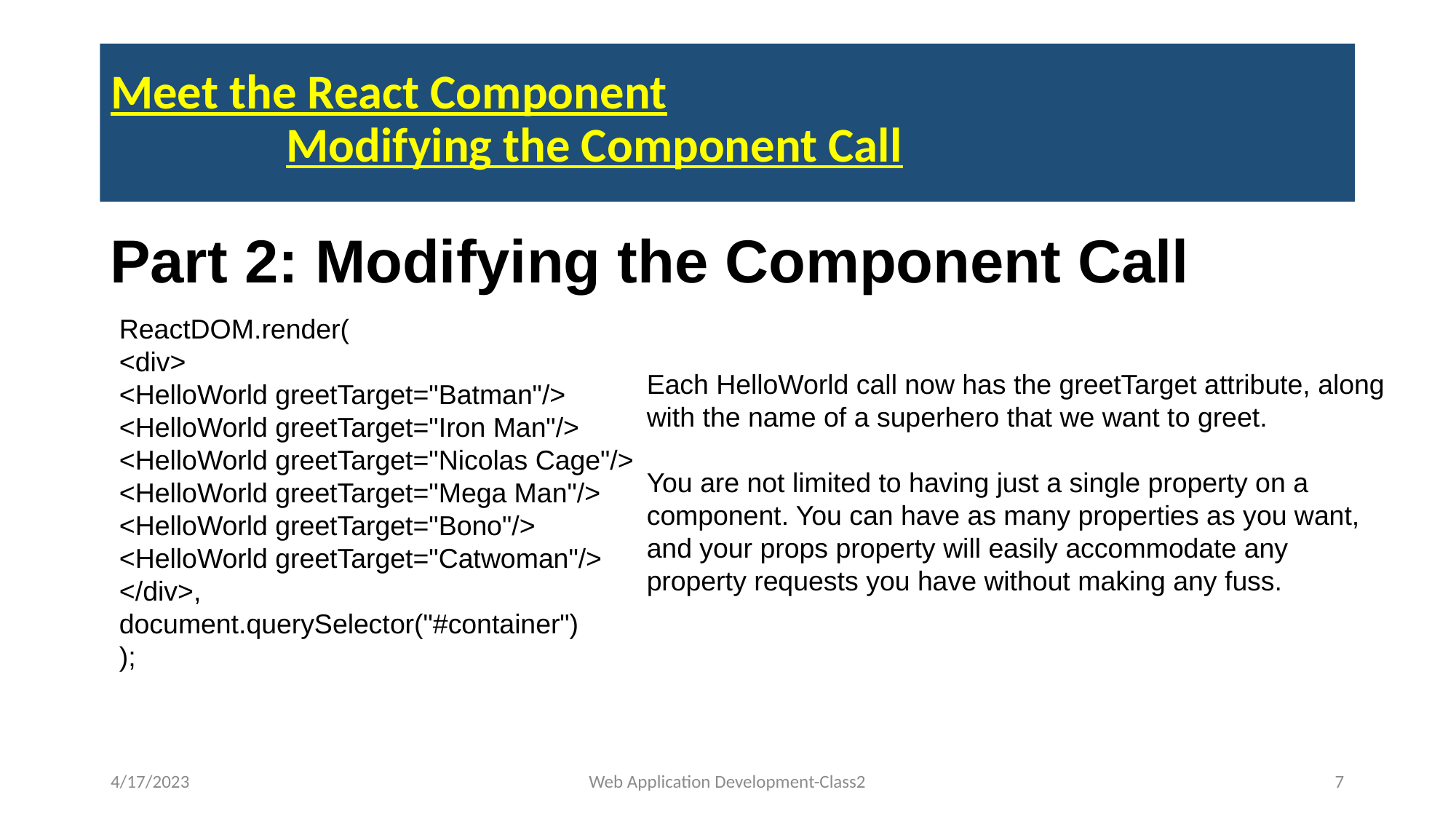

Meet the React Component
Modifying the Component Call
Part 2: Modifying the Component Call
ReactDOM.render(
<div>
<HelloWorld greetTarget="Batman"/>
<HelloWorld greetTarget="Iron Man"/>
<HelloWorld greetTarget="Nicolas Cage"/>
<HelloWorld greetTarget="Mega Man"/>
<HelloWorld greetTarget="Bono"/>
<HelloWorld greetTarget="Catwoman"/>
</div>,
document.querySelector("#container")
);
Each HelloWorld call now has the greetTarget attribute, along with the name of a superhero that we want to greet.

You are not limited to having just a single property on a
component. You can have as many properties as you want,
and your props property will easily accommodate any
property requests you have without making any fuss.
4/17/2023
Web Application Development-Class2
7